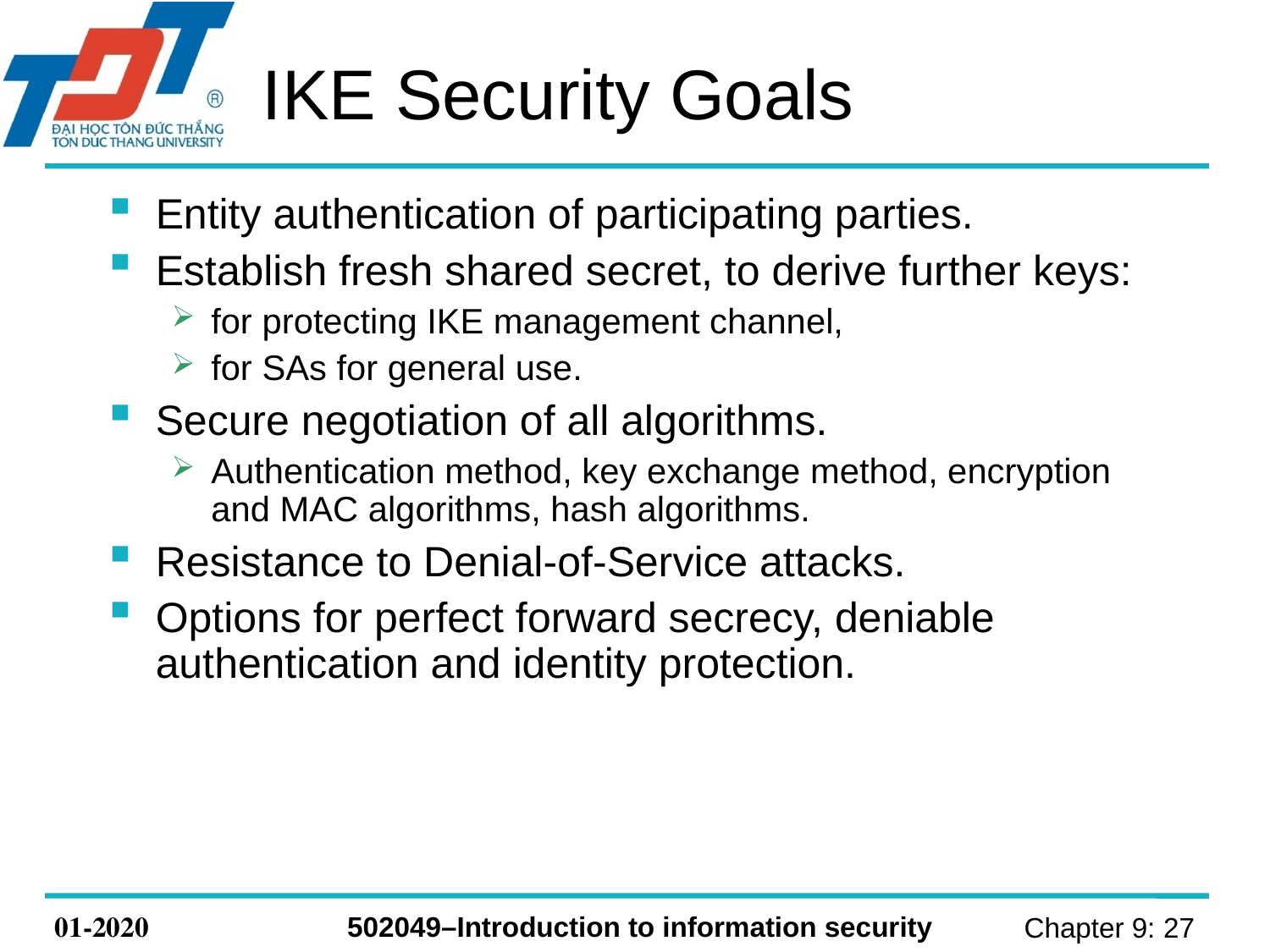

# IKE Security Goals
Entity authentication of participating parties.
Establish fresh shared secret, to derive further keys:
for protecting IKE management channel,
for SAs for general use.
Secure negotiation of all algorithms.
Authentication method, key exchange method, encryption and MAC algorithms, hash algorithms.
Resistance to Denial-of-Service attacks.
Options for perfect forward secrecy, deniable authentication and identity protection.